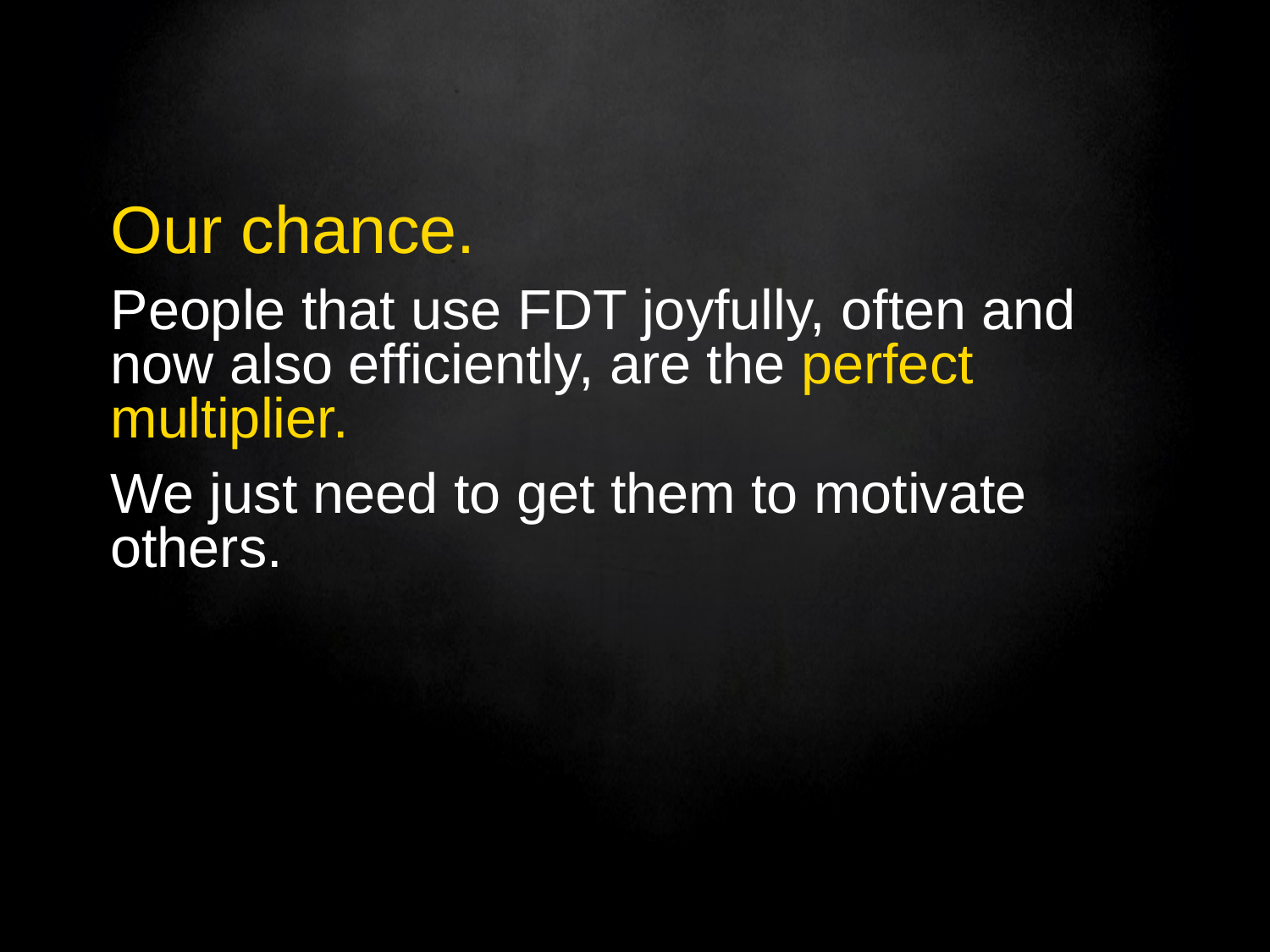

# Our chance.
People that use FDT joyfully, often and now also efficiently, are the perfect multiplier.
We just need to get them to motivate others.